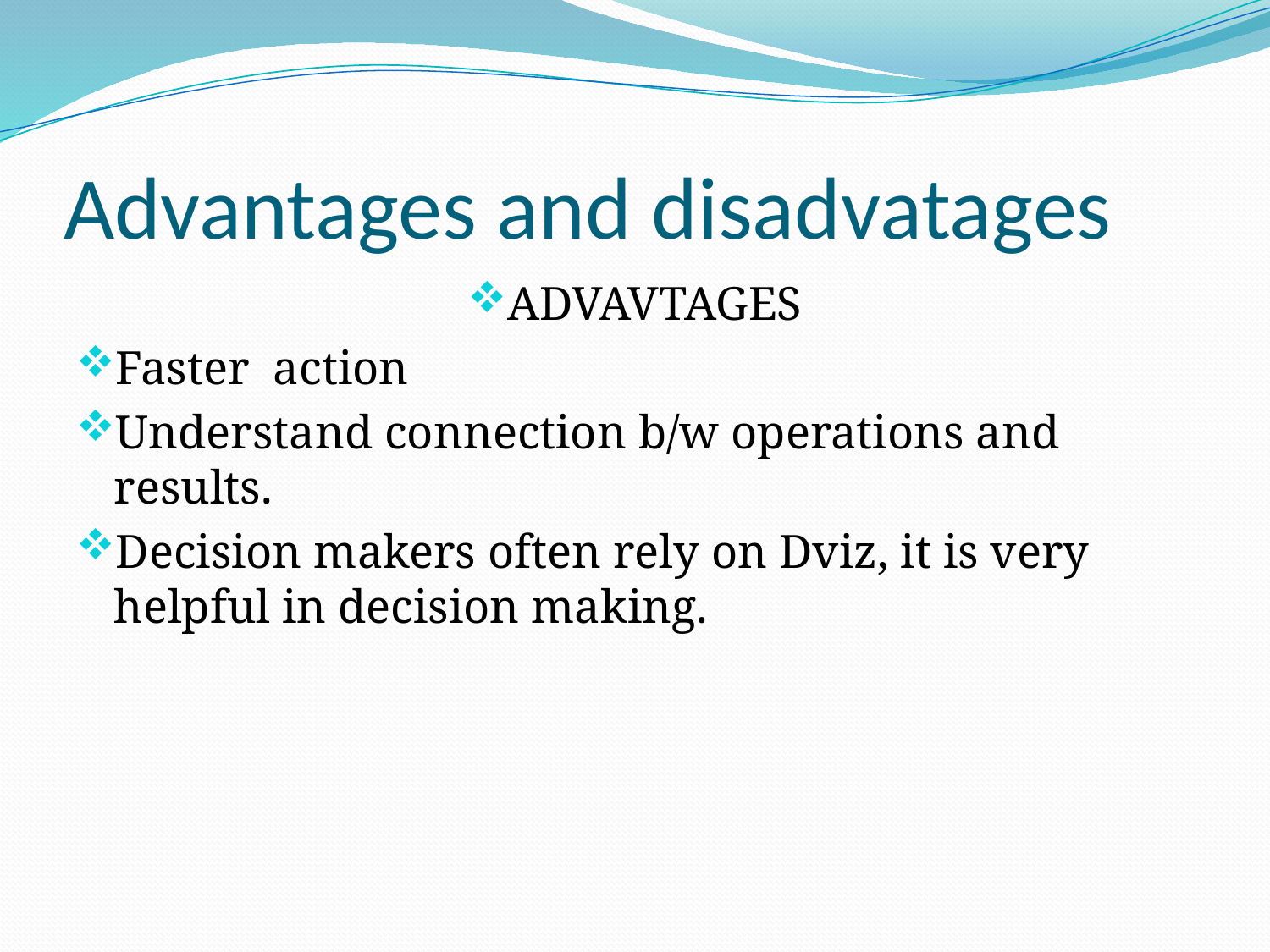

# Advantages and disadvatages
ADVAVTAGES
Faster  action
Understand connection b/w operations and results.
Decision makers often rely on Dviz, it is very helpful in decision making.